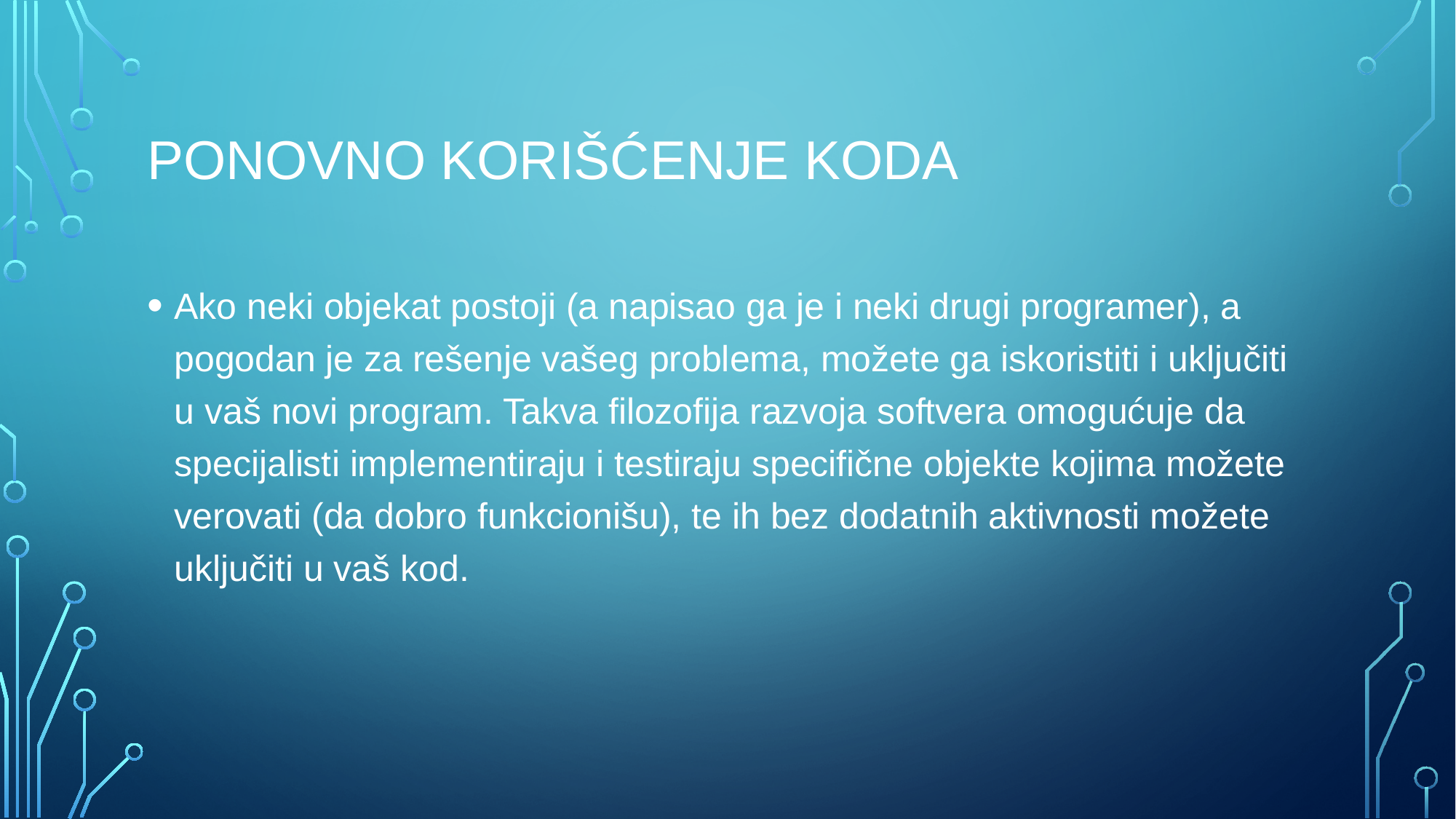

# Ponovno korišćenje koda
Ako neki objekat postoji (a napisao ga je i neki drugi programer), a pogodan je za rešenje vašeg problema, možete ga iskoristiti i uključiti u vaš novi program. Takva filozofija razvoja softvera omogućuje da specijalisti implementiraju i testiraju specifične objekte kojima možete verovati (da dobro funkcionišu), te ih bez dodatnih aktivnosti možete uključiti u vaš kod.